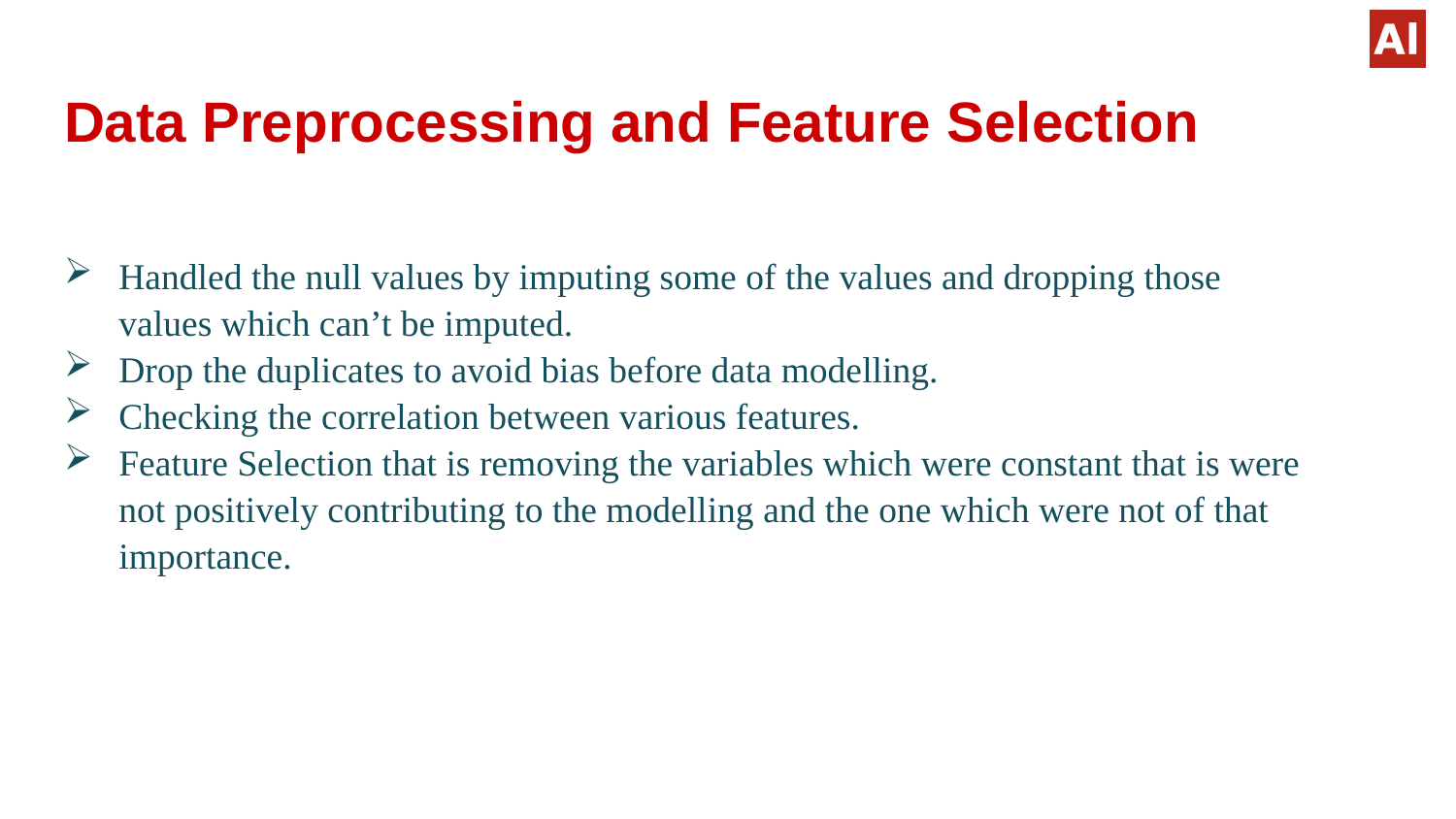

# Data Preprocessing and Feature Selection
Handled the null values by imputing some of the values and dropping those values which can’t be imputed.
Drop the duplicates to avoid bias before data modelling.
Checking the correlation between various features.
Feature Selection that is removing the variables which were constant that is were not positively contributing to the modelling and the one which were not of that importance.